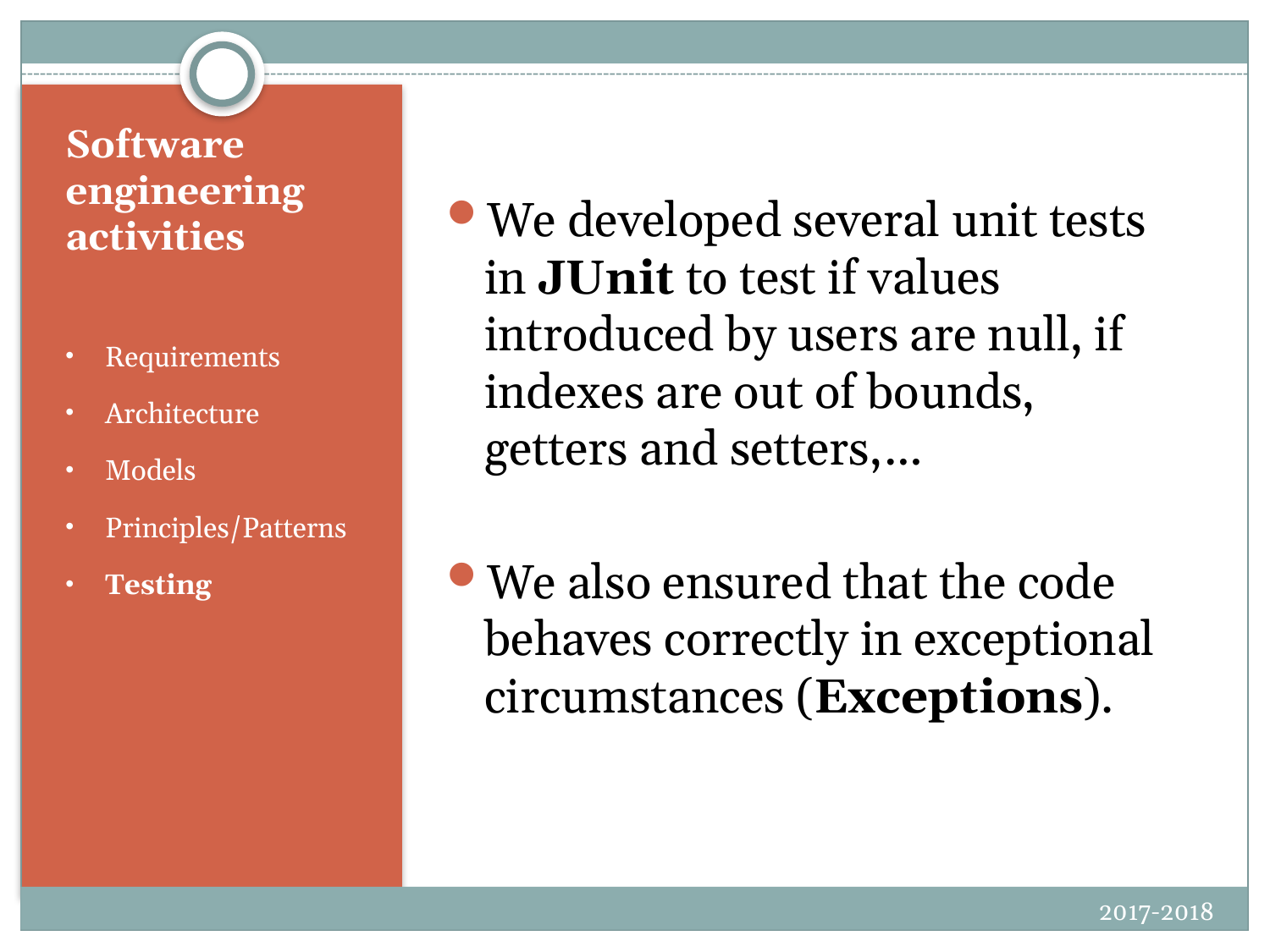

We developed several unit tests in JUnit to test if values introduced by users are null, if indexes are out of bounds, getters and setters,…

We also ensured that the code behaves correctly in exceptional circumstances (Exceptions).
# Software engineering activities

Requirements
Architecture
Models
Principles/Patterns
Testing

2017-2018